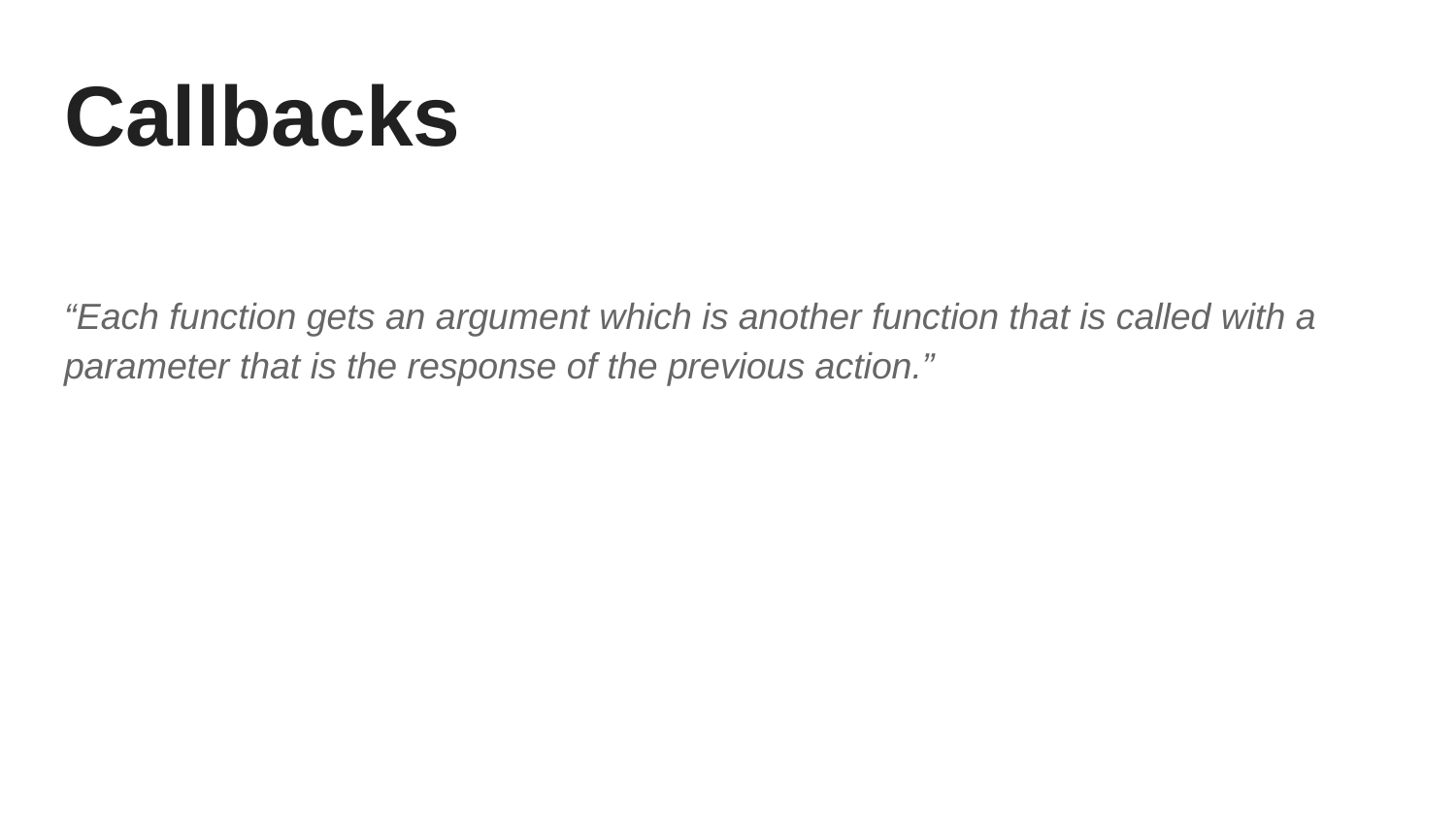

# Callbacks

“Each function gets an argument which is another function that is called with a parameter that is the response of the previous action.”